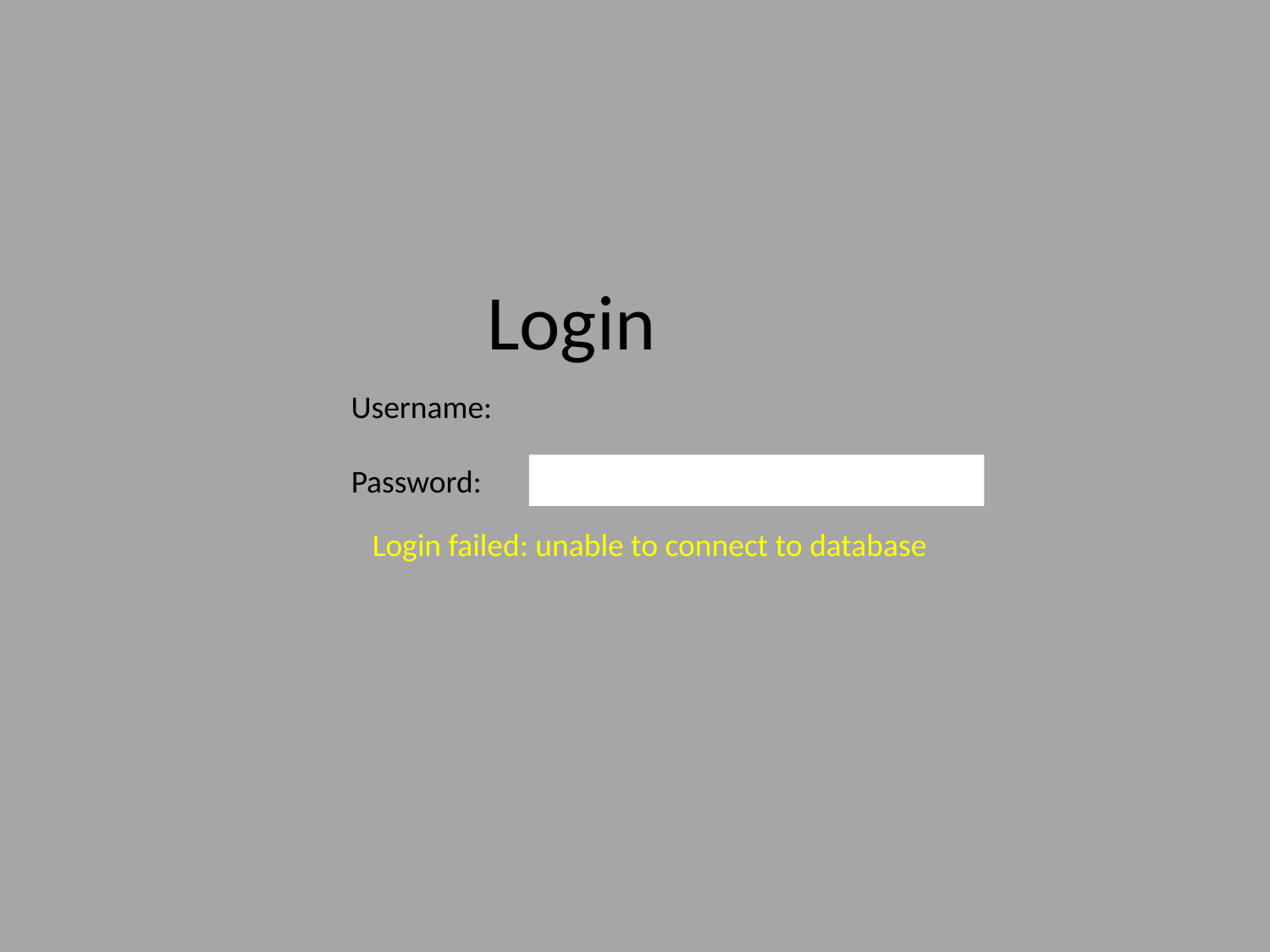

# Login
Username:

Password:

Login failed: unable to connect to database